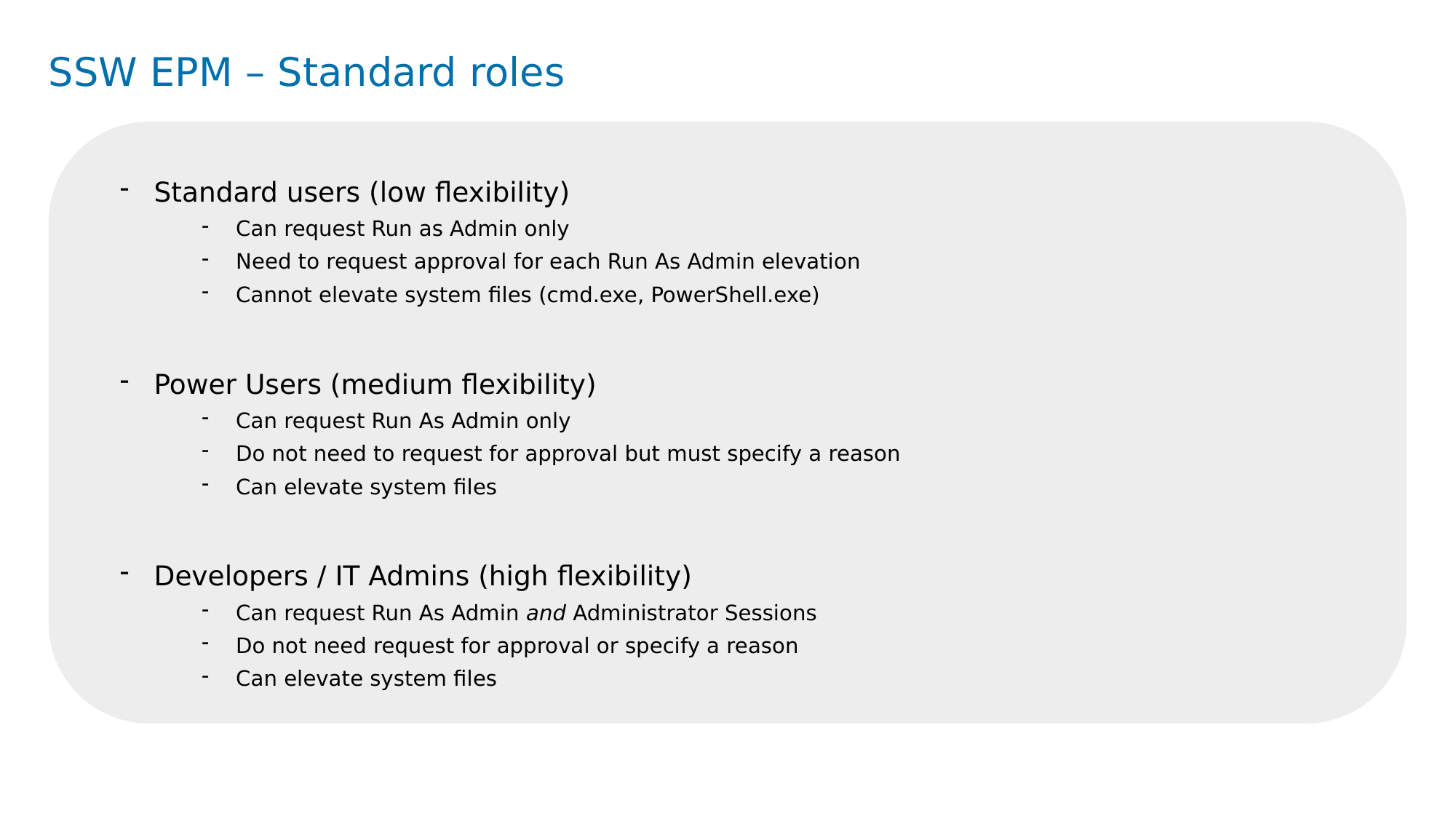

# SSW EPM – Standard roles

Standard users (low flexibility)
Can request Run as Admin only
Need to request approval for each Run As Admin elevation
Cannot elevate system files (cmd.exe, PowerShell.exe)

Power Users (medium flexibility)
Can request Run As Admin only
Do not need to request for approval but must specify a reason
Can elevate system files

Developers / IT Admins (high flexibility)
Can request Run As Admin and Administrator Sessions
Do not need request for approval or specify a reason
Can elevate system files